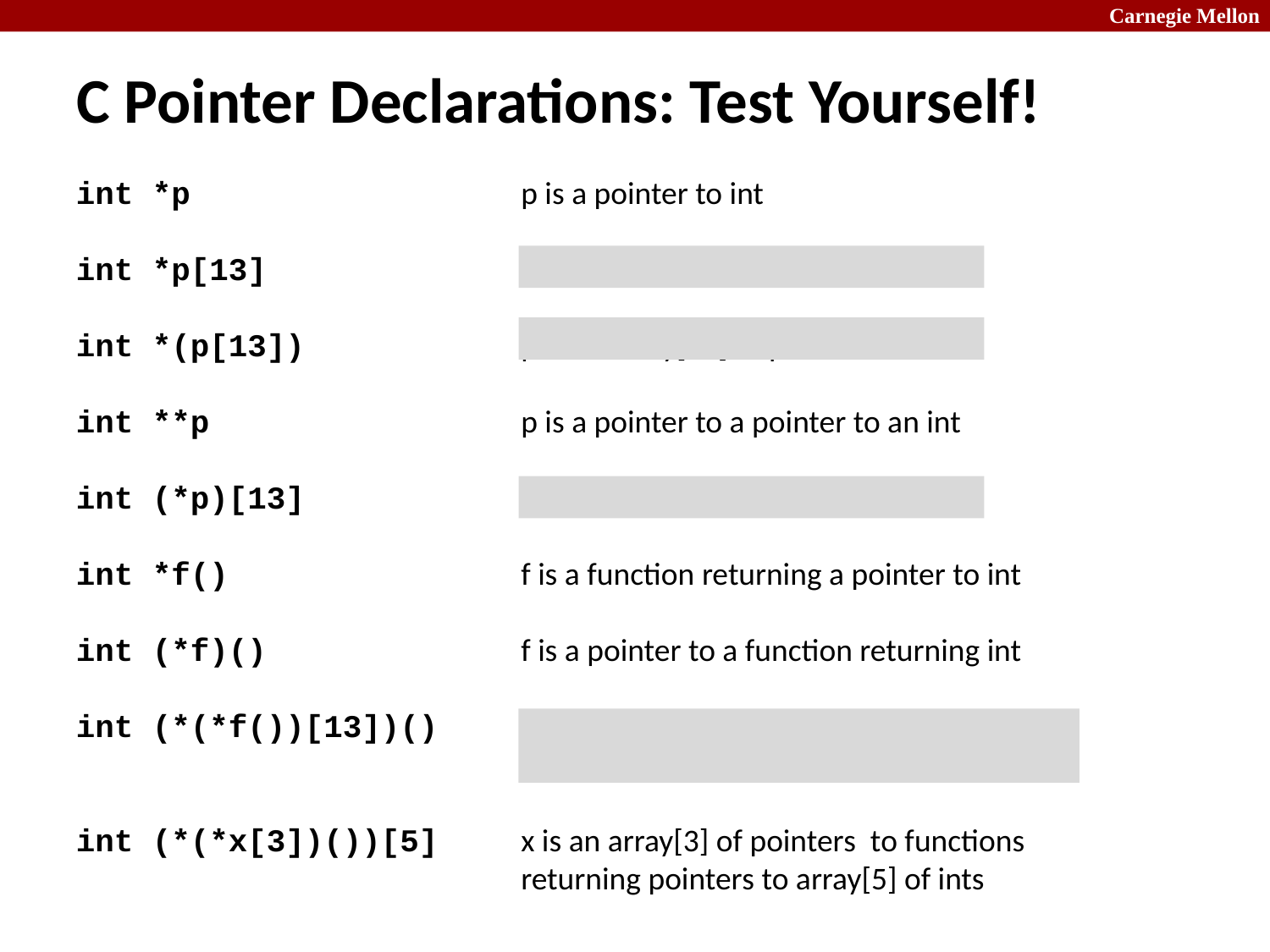

# C Pointer Declarations: Test Yourself!
int *p	p is a pointer to int

int *p[13]	p is an array[13] of pointer to int

int *(p[13])	p is an array[13] of pointer to int

int **p	p is a pointer to a pointer to an int

int (*p)[13]	p is a pointer to an array[13] of int

int *f()	f is a function returning a pointer to int

int (*f)()	f is a pointer to a function returning int

int (*(*f())[13])()	f is a function returning ptr to an array[13]
                    	of pointers to functions returning int

int (*(*x[3])())[5]	x is an array[3] of pointers  to functions
	returning pointers to array[5] of ints